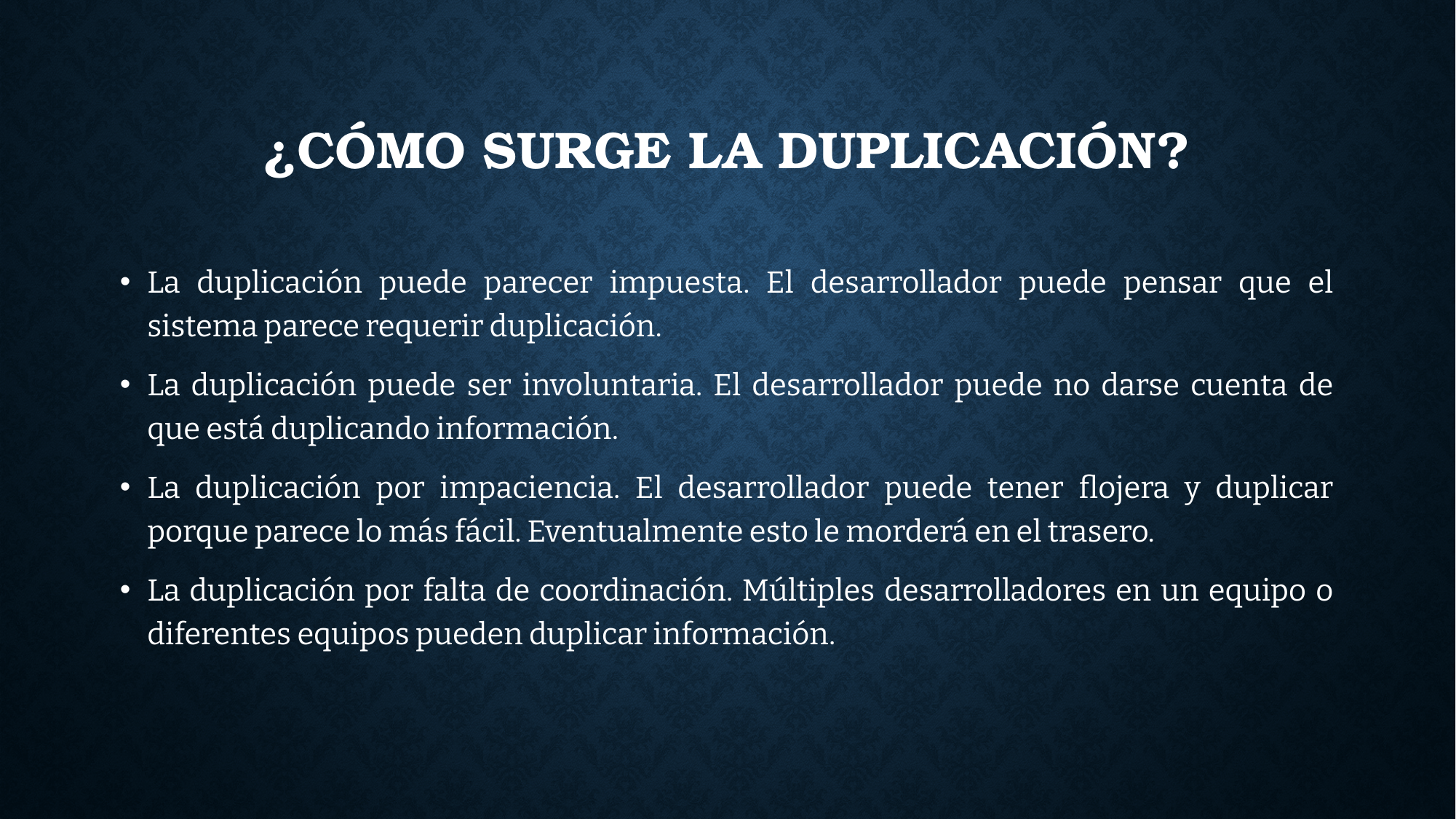

# ¿Cómo surge la duplicación?
La duplicación puede parecer impuesta. El desarrollador puede pensar que el sistema parece requerir duplicación.
La duplicación puede ser involuntaria. El desarrollador puede no darse cuenta de que está duplicando información.
La duplicación por impaciencia. El desarrollador puede tener flojera y duplicar porque parece lo más fácil. Eventualmente esto le morderá en el trasero.
La duplicación por falta de coordinación. Múltiples desarrolladores en un equipo o diferentes equipos pueden duplicar información.